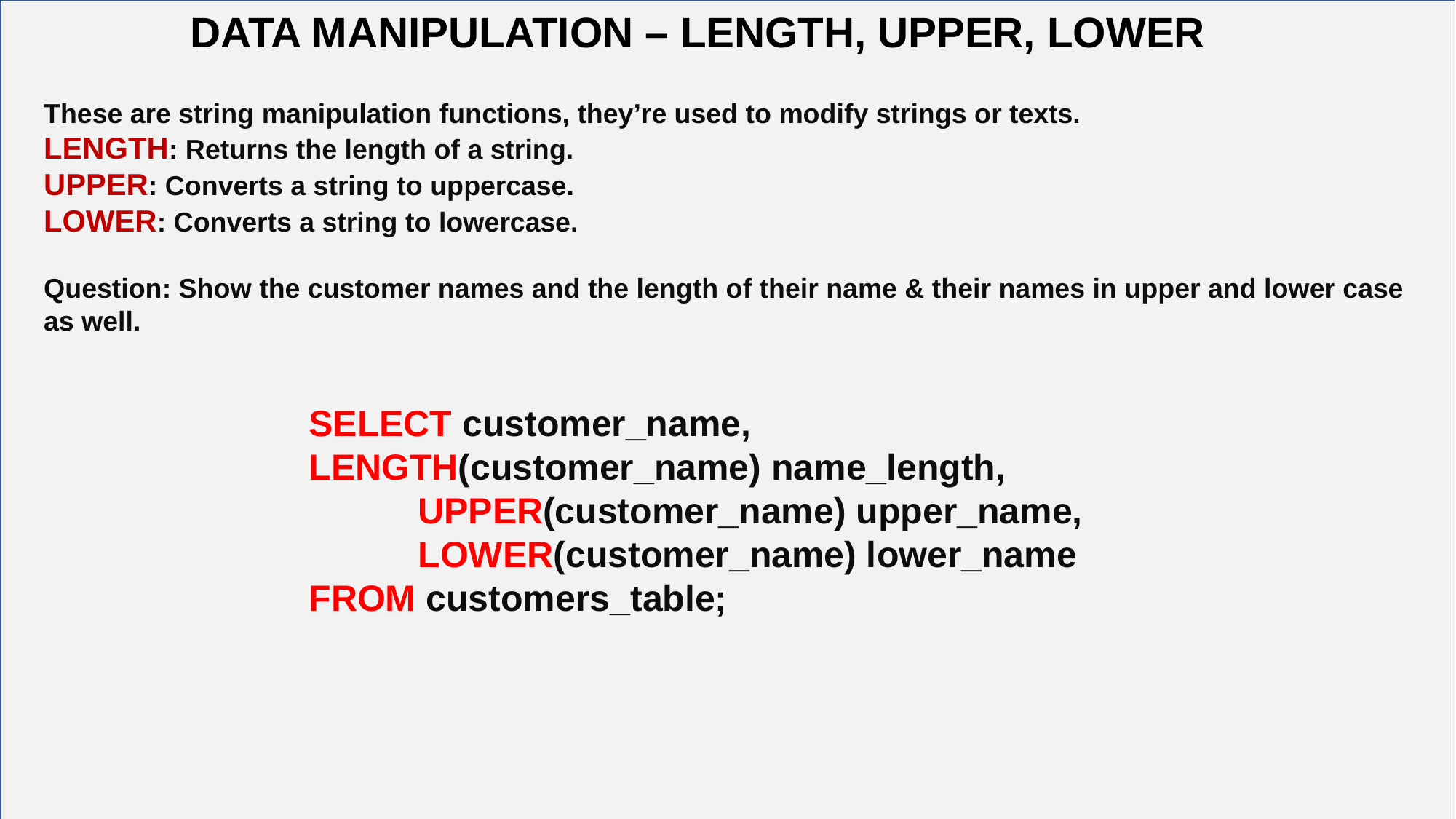

DATA MANIPULATION – LENGTH, UPPER, LOWER
These are string manipulation functions, they’re used to modify strings or texts.
LENGTH: Returns the length of a string.
UPPER: Converts a string to uppercase.
LOWER: Converts a string to lowercase.

Question: Show the customer names and the length of their name & their names in upper and lower case as well.
# Your best quote that reflects your approach… “It’s one small step for man, one giant leap for mankind.”
SELECT customer_name, 		LENGTH(customer_name) name_length,
	UPPER(customer_name) upper_name,
	LOWER(customer_name) lower_name
FROM customers_table;